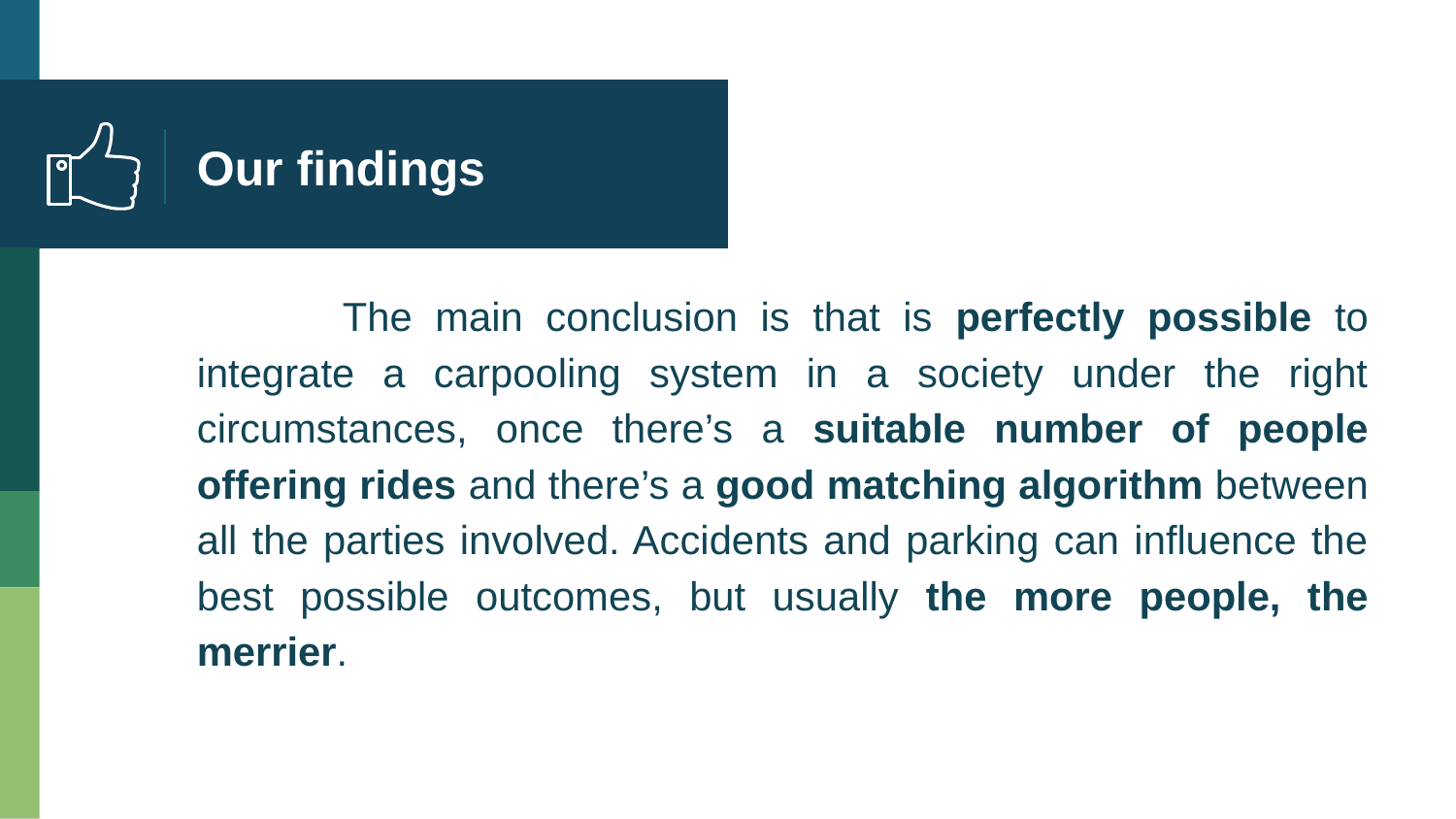

# Our findings

	The main conclusion is that is perfectly possible to integrate a carpooling system in a society under the right circumstances, once there’s a suitable number of people offering rides and there’s a good matching algorithm between all the parties involved. Accidents and parking can influence the best possible outcomes, but usually the more people, the merrier.